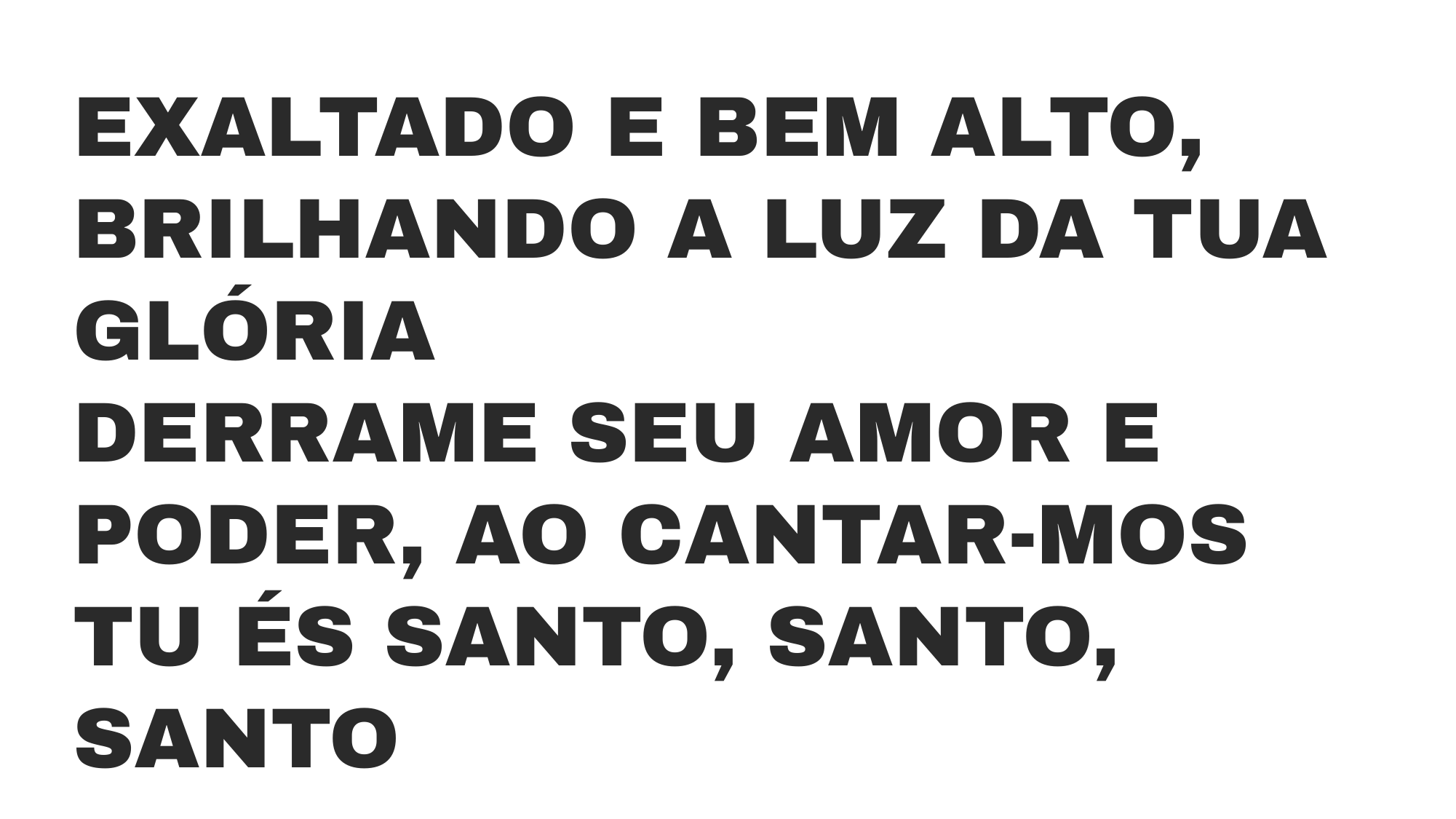

EXALTADO E BEM ALTO, BRILHANDO A LUZ DA TUA GLÓRIA
DERRAME SEU AMOR E PODER, AO CANTAR-MOS TU ÉS SANTO, SANTO, SANTO